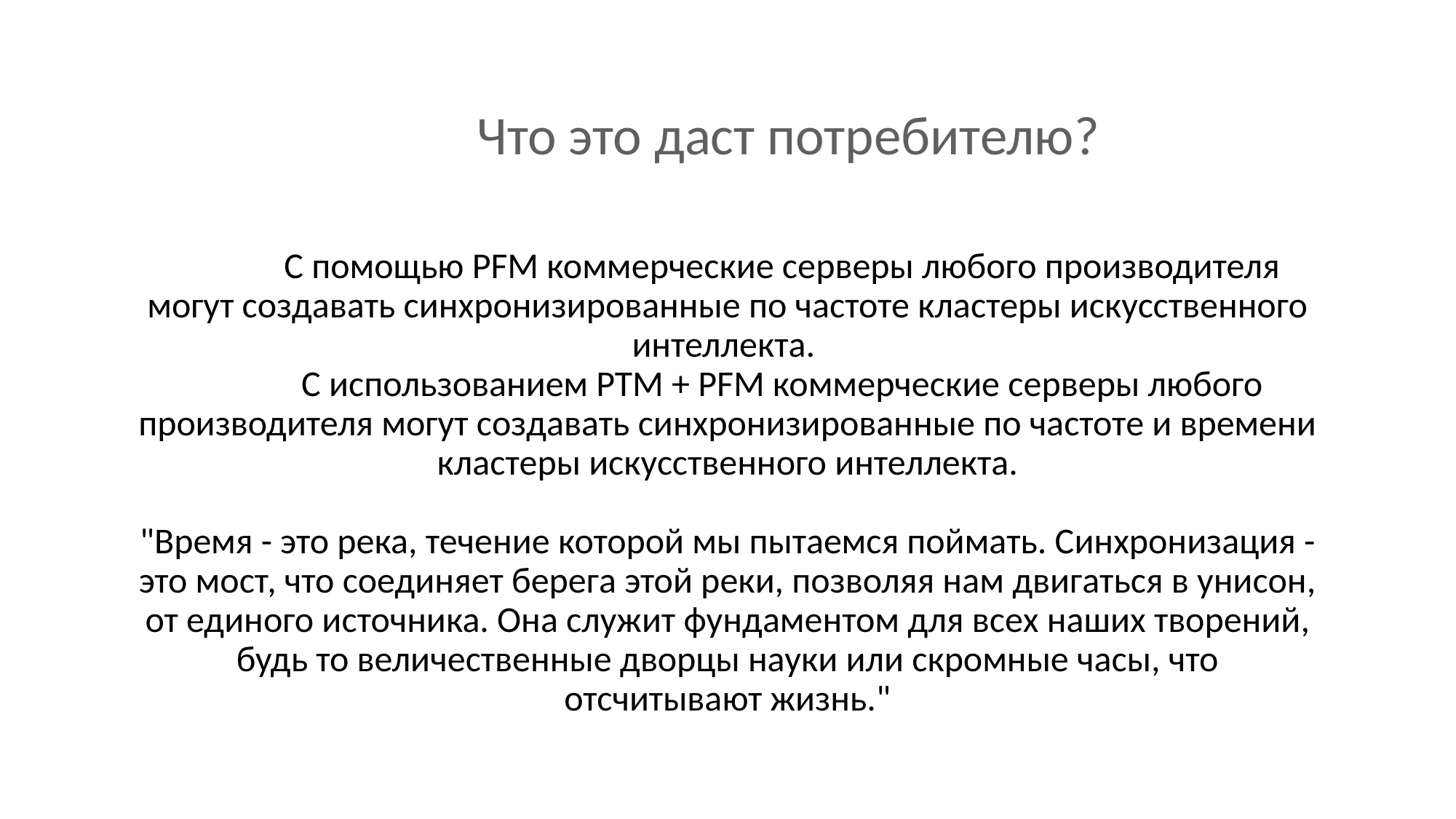

Что это даст потребителю?
	С помощью PFM коммерческие серверы любого производителя могут создавать синхронизированные по частоте кластеры искусственного интеллекта.
	С использованием PTM + PFM коммерческие серверы любого производителя могут создавать синхронизированные по частоте и времени кластеры искусственного интеллекта.

"Время - это река, течение которой мы пытаемся поймать. Синхронизация - это мост, что соединяет берега этой реки, позволяя нам двигаться в унисон, от единого источника. Она служит фундаментом для всех наших творений, будь то величественные дворцы науки или скромные часы, что отсчитывают жизнь."